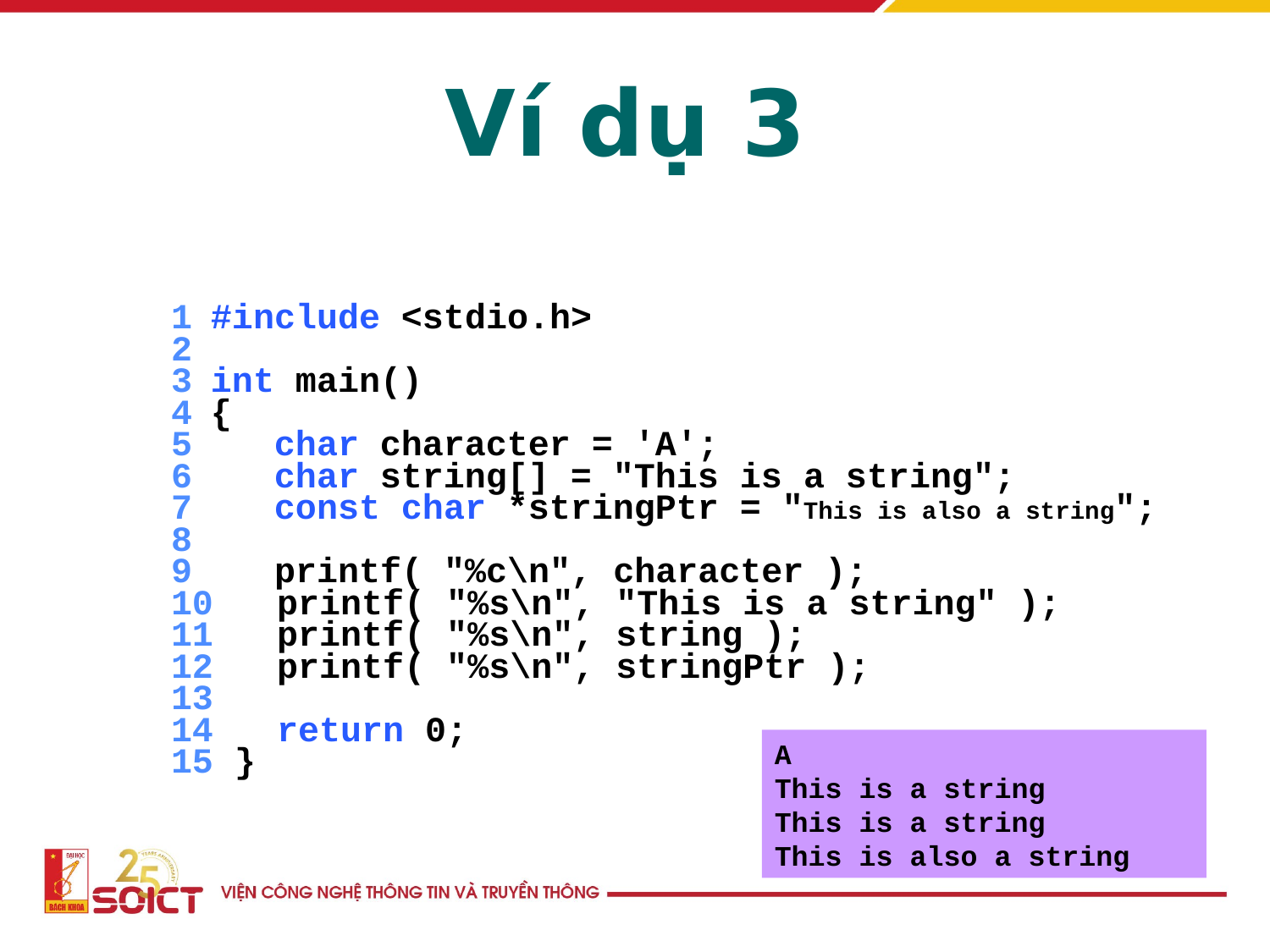

Ví dụ 3

	1	#include <stdio.h>

	2

	3	int main()

	4	{

	5	   char character = 'A';

	6	   char string[] = "This is a string";

	7	   const char *stringPtr = "This is also a string";

	8

	9	   printf( "%c\n", character );

	10   printf( "%s\n", "This is a string" );

	11   printf( "%s\n", string );

	12   printf( "%s\n", stringPtr );

	13

	14   return 0;

	15 }

A
This is a string
This is a string
This is also a string